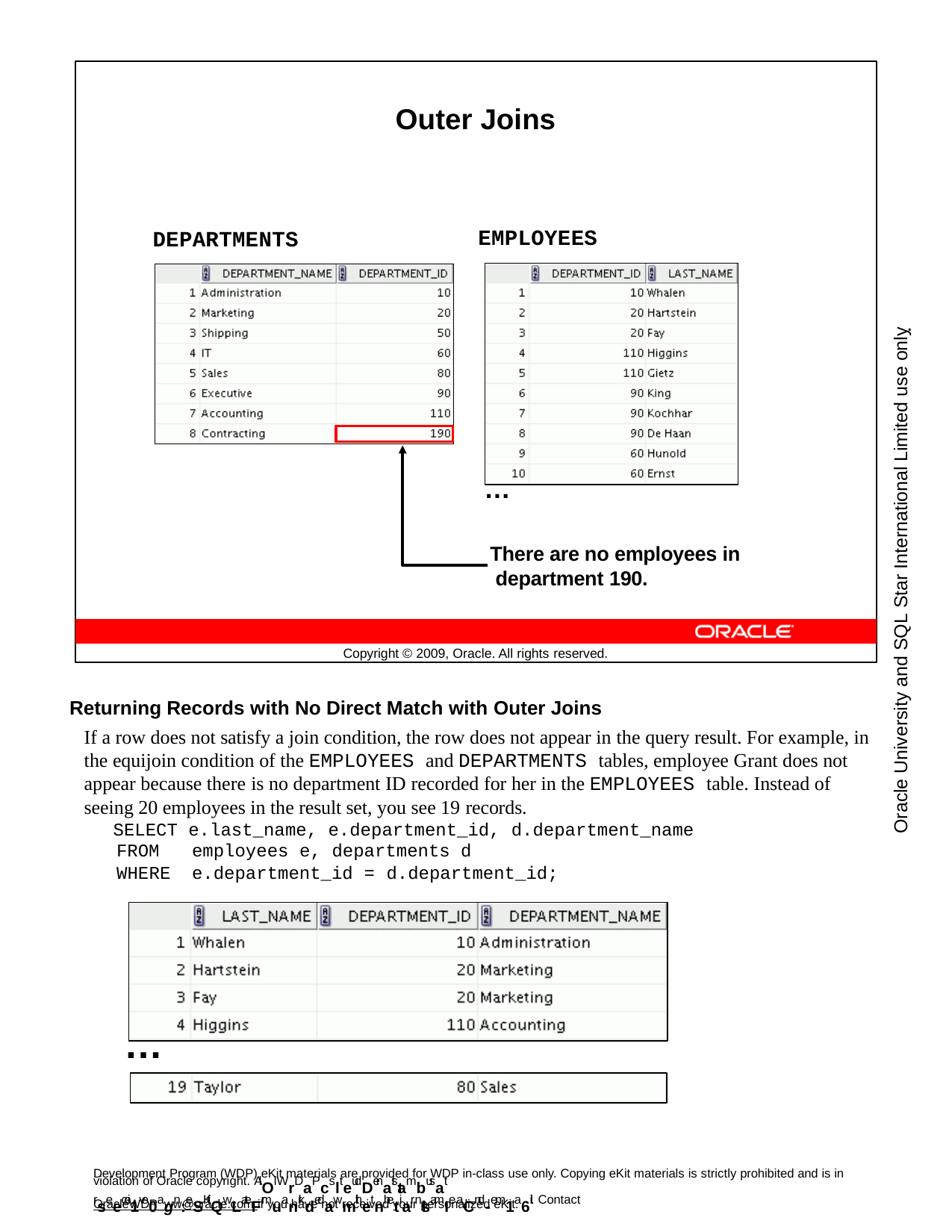

Outer Joins
EMPLOYEES
DEPARTMENTS

Oracle University and SQL Star International Limited use onlyฺ
…

There are no employees in  department 190.
Copyright © 2009, Oracle. All rights reserved.

Returning Records with No Direct Match with Outer Joins
If a row does not satisfy a join condition, the row does not appear in the query result. For example, in  the equijoin condition of the EMPLOYEES and DEPARTMENTS tables, employee Grant does not  appear because there is no department ID recorded for her in the EMPLOYEES table. Instead of  seeing 20 employees in the result set, you see 19 records.
SELECT e.last_name, e.department_id, d.department_name
FROM  WHERE
employees e, departments d  e.department_id = d.department_id;

…

Development Program (WDP) eKit materials are provided for WDP in-class use only. Copying eKit materials is strictly prohibited and is in
violation of Oracle copyright. AlOl WrDaPcslteudDenatstambusat rseecei1ve0agn:eSKitQwLateFrmuanrkdedawmithetnhetiar nlsamIe aCnd -em1a6il. Contact
OracleWDP_ww@oracle.com if you have not received your personalized eKit.